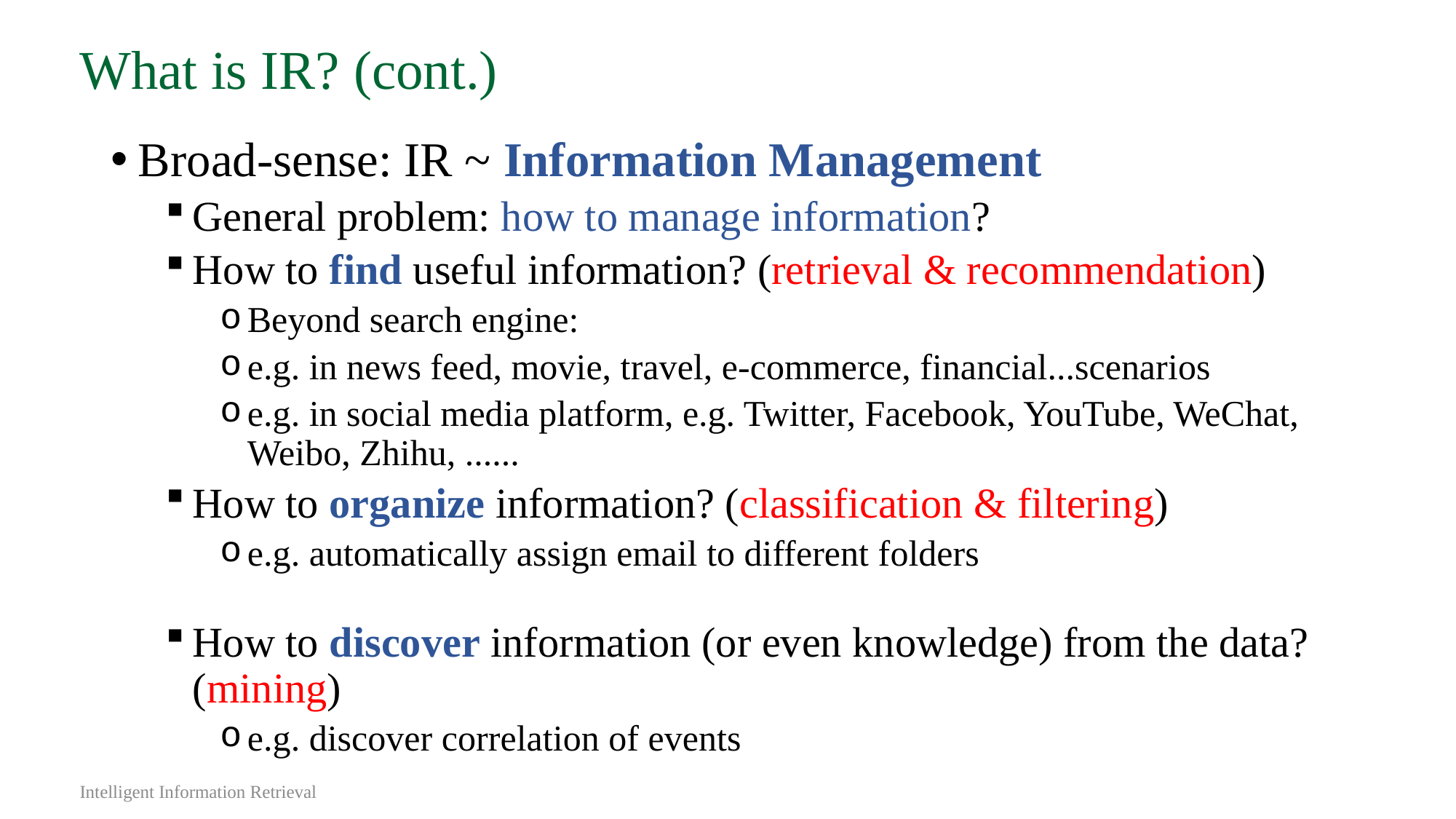

What is IR? (cont.)
Broad-sense: IR ~ Information Management
General problem: how to manage information?
How to find useful information? (retrieval & recommendation)
Beyond search engine:
e.g. in news feed, movie, travel, e-commerce, financial...scenarios
e.g. in social media platform, e.g. Twitter, Facebook, YouTube, WeChat,
Weibo, Zhihu, ......
How to organize information? (classification & filtering)
e.g. automatically assign email to different folders
How to discover information (or even knowledge) from the data? (mining)
e.g. discover correlation of events

Intelligent Information Retrieval